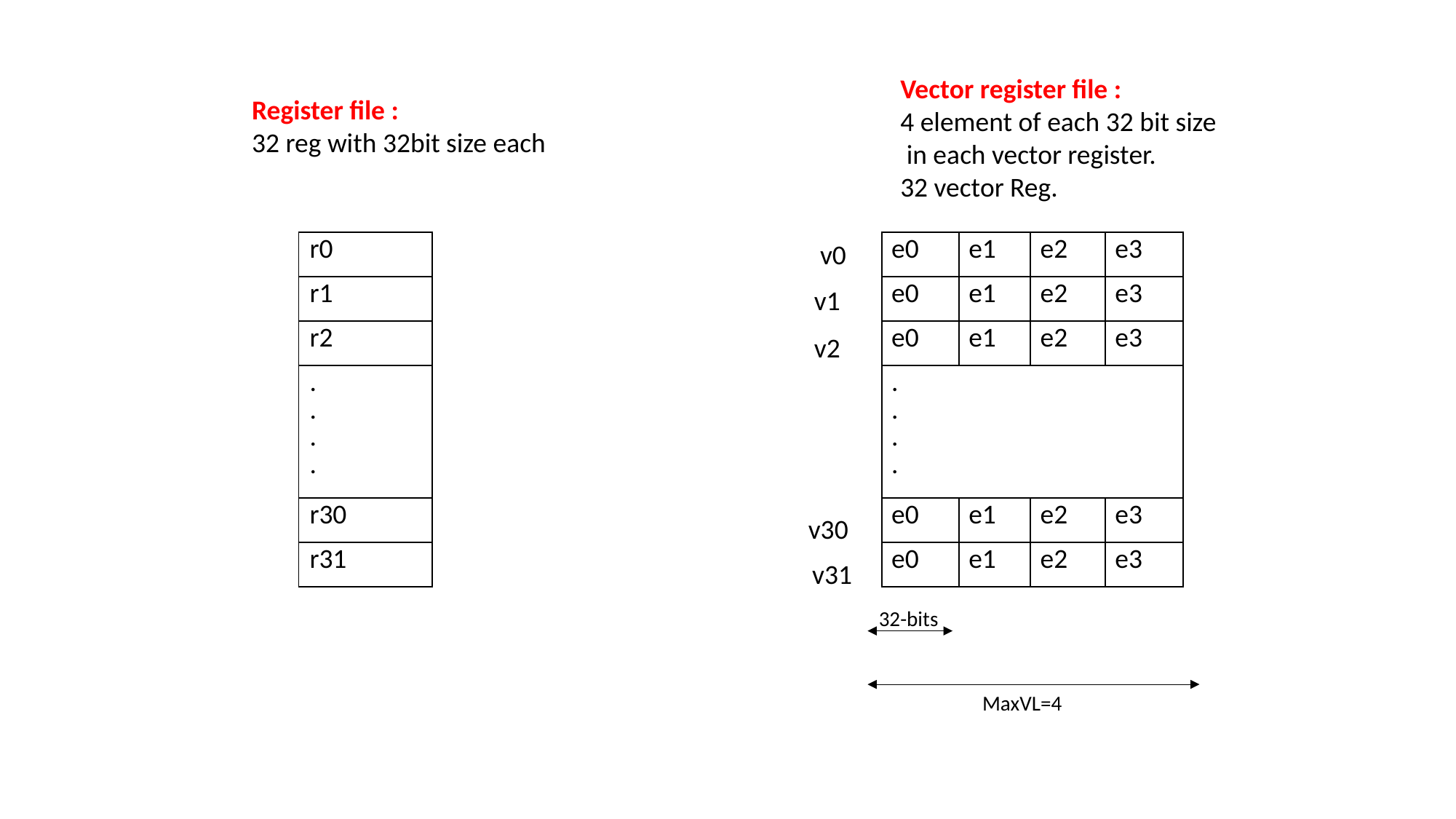

Vector register file :
4 element of each 32 bit size
 in each vector register.
32 vector Reg.
Register file :
32 reg with 32bit size each
| r0 |
| --- |
| r1 |
| r2 |
| . . . . |
| r30 |
| r31 |
v0
| e0 | e1 | e2 | e3 |
| --- | --- | --- | --- |
| e0 | e1 | e2 | e3 |
| e0 | e1 | e2 | e3 |
| . . . . |  |  |  |
| e0 | e1 | e2 | e3 |
| e0 | e1 | e2 | e3 |
v1
v2
v30
v31
32-bits
MaxVL=4